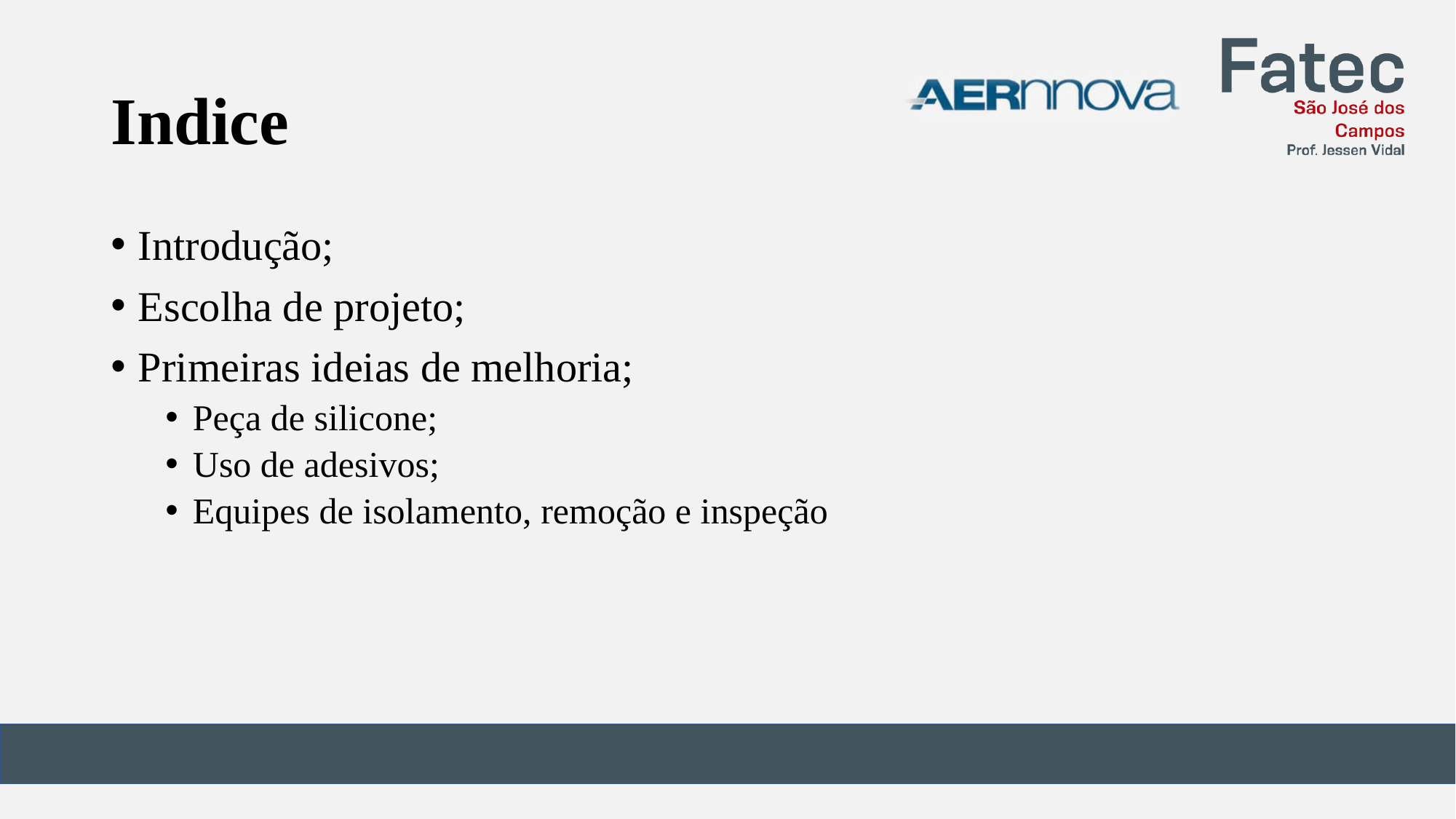

# Indice
Introdução;
Escolha de projeto;
Primeiras ideias de melhoria;
Peça de silicone;
Uso de adesivos;
Equipes de isolamento, remoção e inspeção